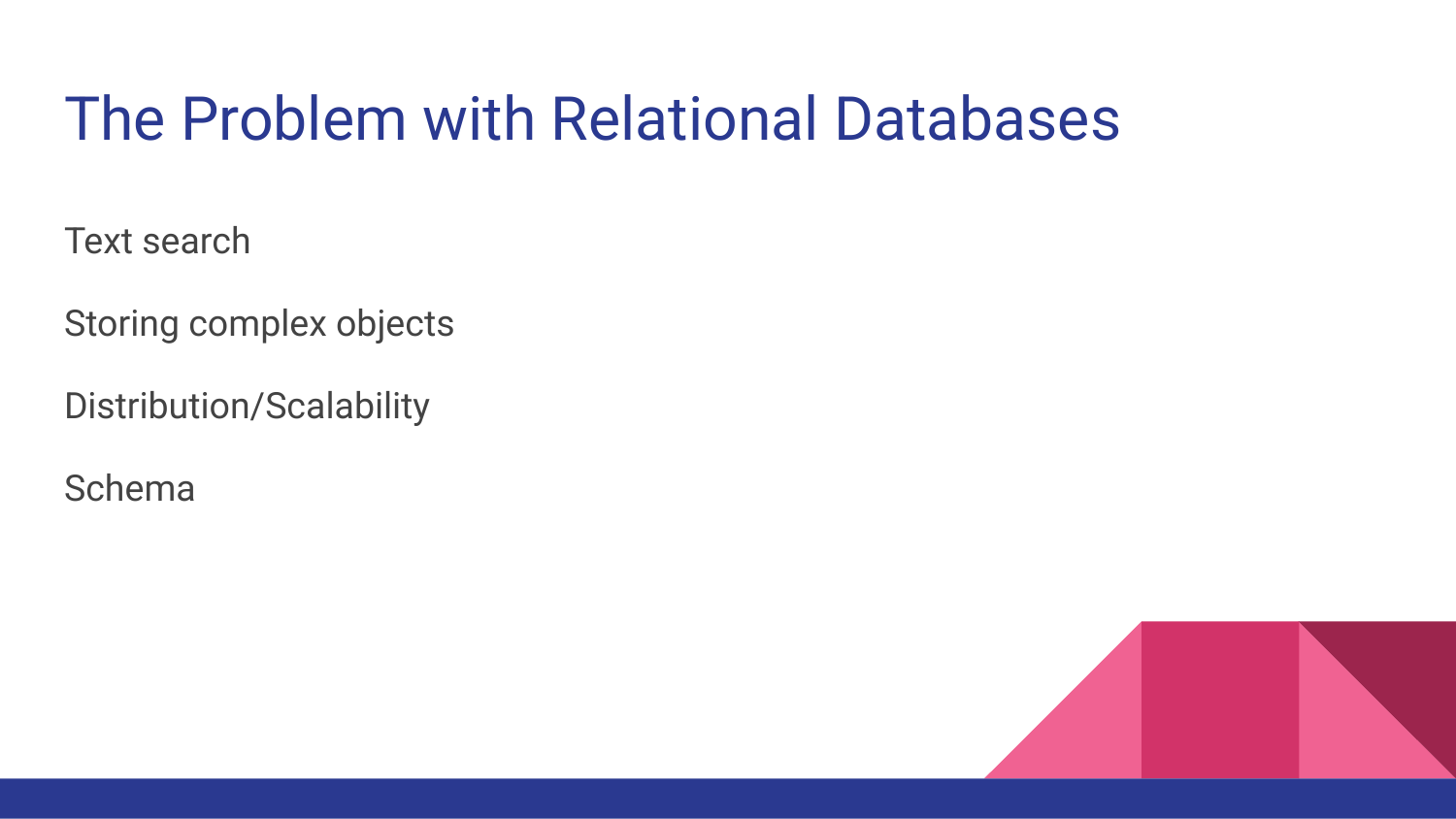

# The Problem with Relational Databases
Text search
Storing complex objects
Distribution/Scalability
Schema